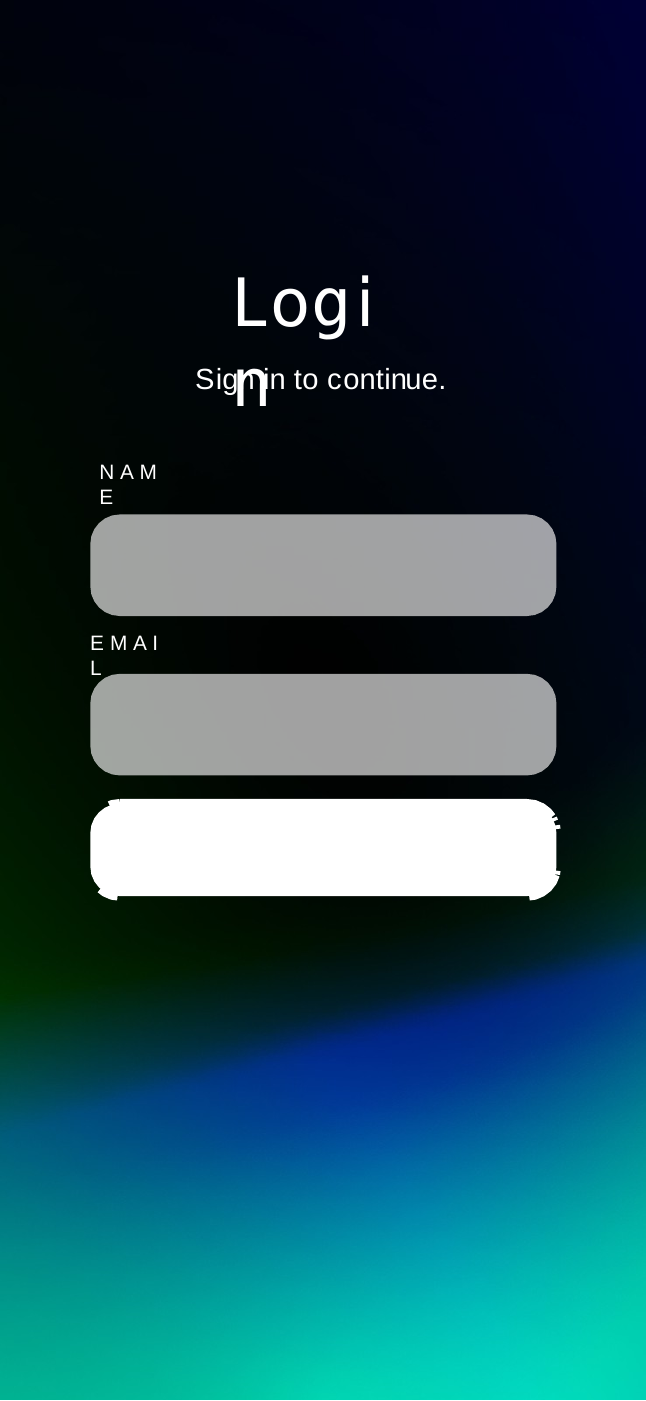

# Login
Sign in to continue.
N A M E

E M A I L